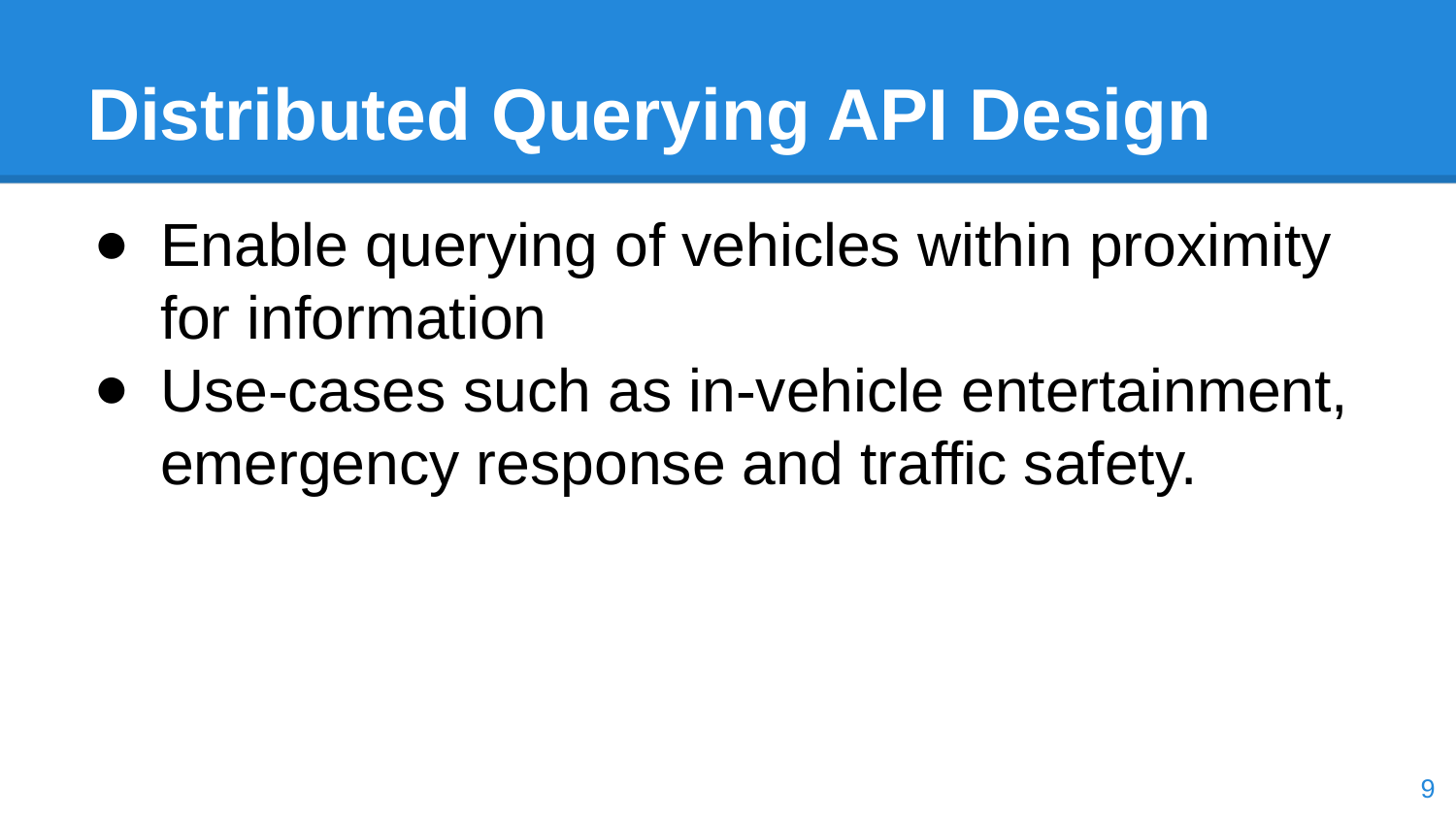

# Distributed Querying API Design
Enable querying of vehicles within proximity for information
Use-cases such as in-vehicle entertainment, emergency response and traffic safety.
9